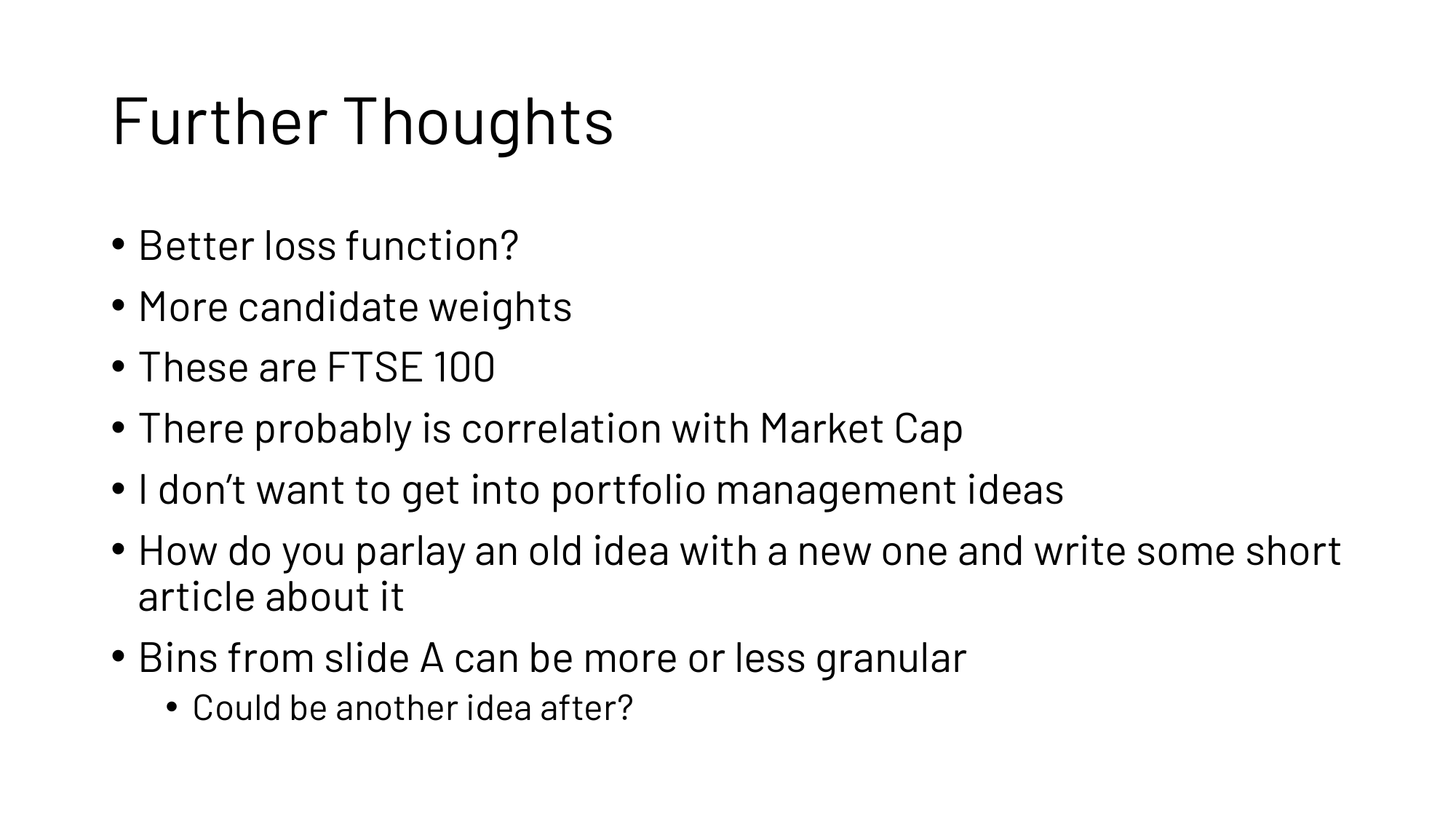

# Further Thoughts
Better loss function?
More candidate weights
These are FTSE 100
There probably is correlation with Market Cap
I don’t want to get into portfolio management ideas
How do you parlay an old idea with a new one and write some short article about it
Bins from slide A can be more or less granular
Could be another idea after?